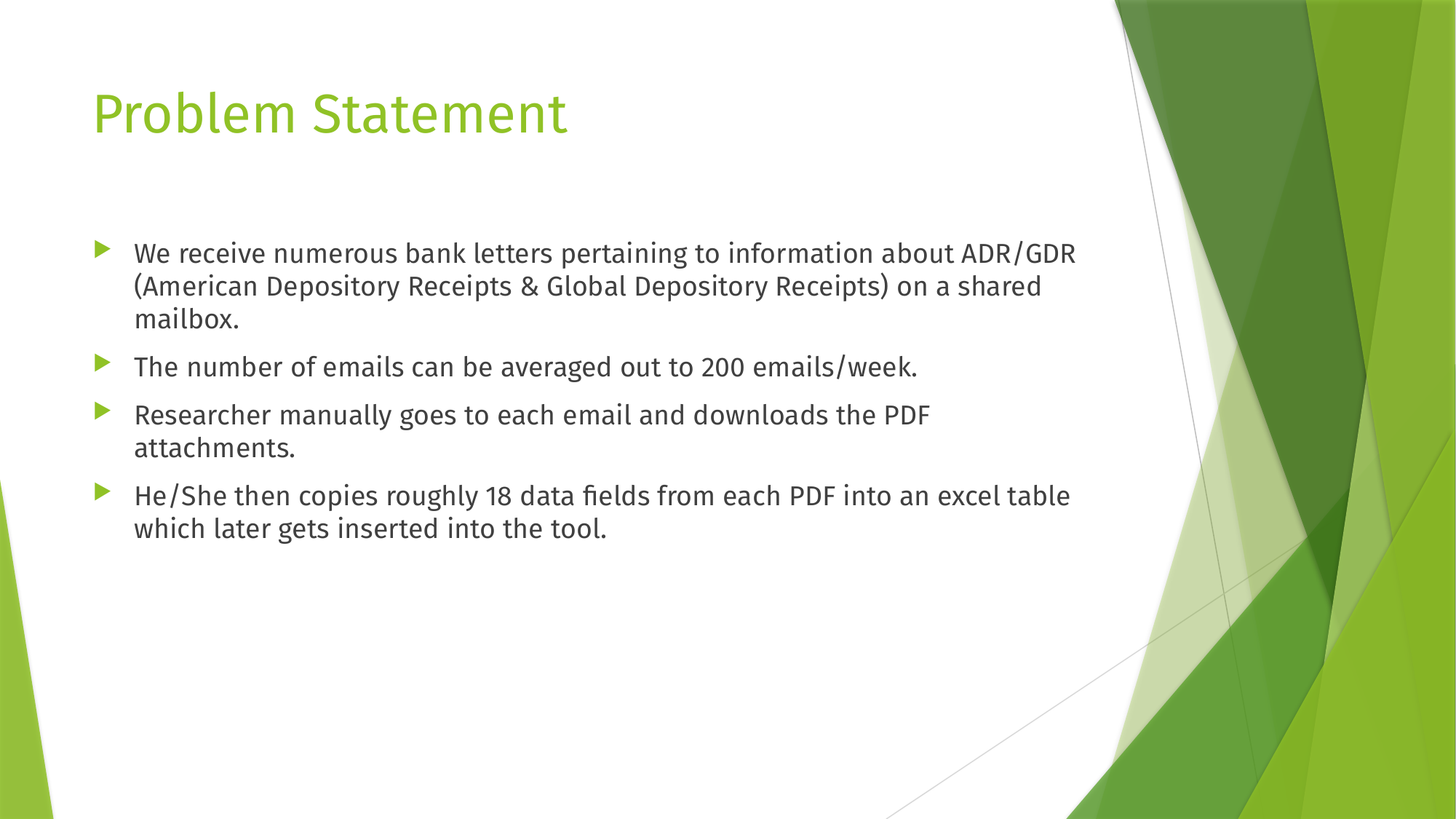

# Problem Statement
We receive numerous bank letters pertaining to information about ADR/GDR (American Depository Receipts & Global Depository Receipts) on a shared mailbox.
The number of emails can be averaged out to 200 emails/week.
Researcher manually goes to each email and downloads the PDF attachments.
He/She then copies roughly 18 data fields from each PDF into an excel table which later gets inserted into the tool.